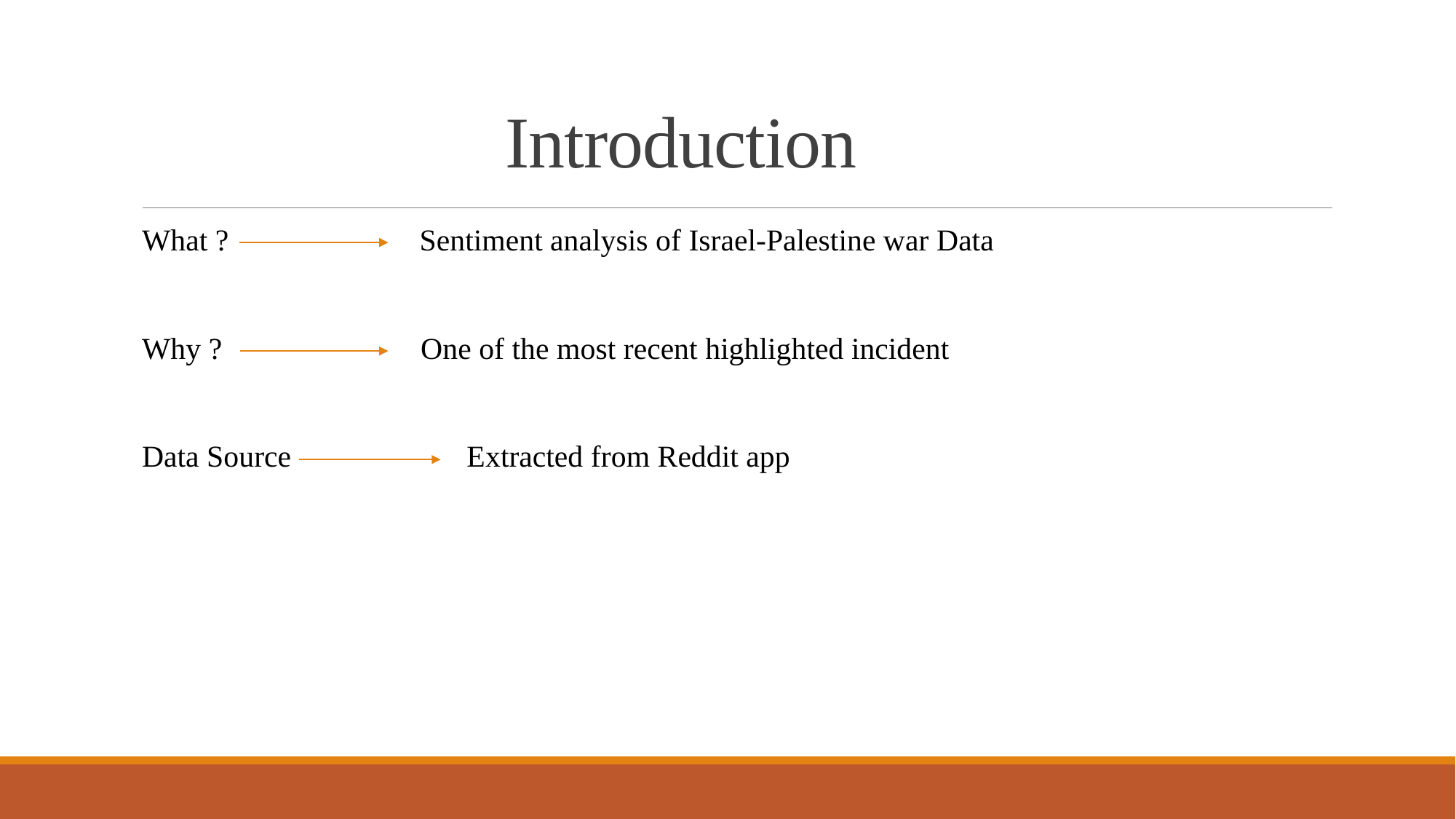

# Introduction
What ?                         Sentiment analysis of Israel-Palestine war Data

Why ?                          One of the most recent highlighted incident

Data Source                       Extracted from Reddit app